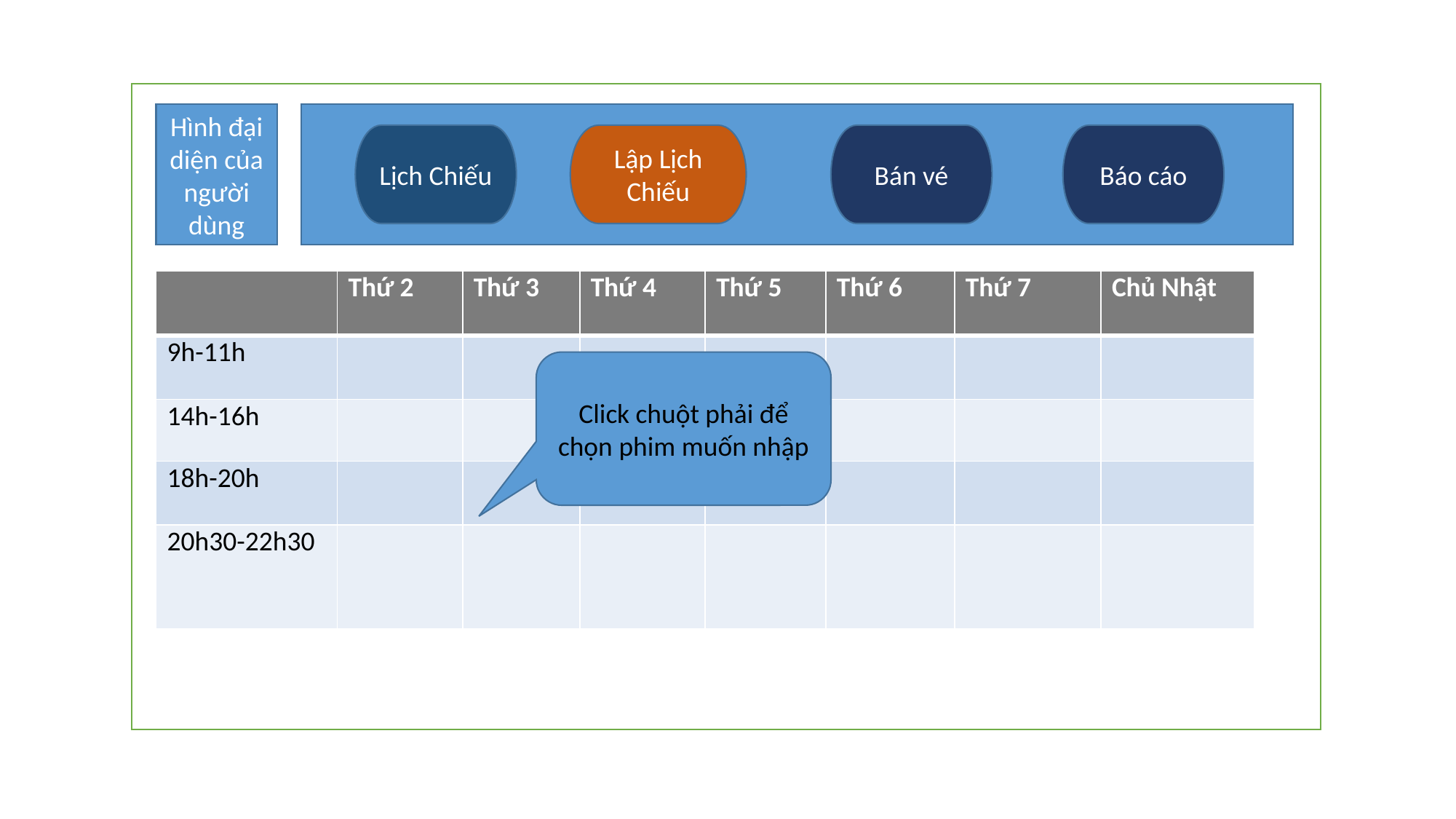

Hình đại diện của người dùng

Lịch Chiếu
Lập Lịch Chiếu
Bán vé
Báo cáo
|  | Thứ 2 | Thứ 3 | Thứ 4 | Thứ 5 | Thứ 6 | Thứ 7 | Chủ Nhật |
| --- | --- | --- | --- | --- | --- | --- | --- |
| 9h-11h |  |  |  |  |  |  |  |
| 14h-16h |  |  |  |  |  |  |  |
| 18h-20h |  |  |  |  |  |  |  |
| 20h30-22h30 |  |  |  |  |  |  |  |
Click chuột phải để chọn phim muốn nhập